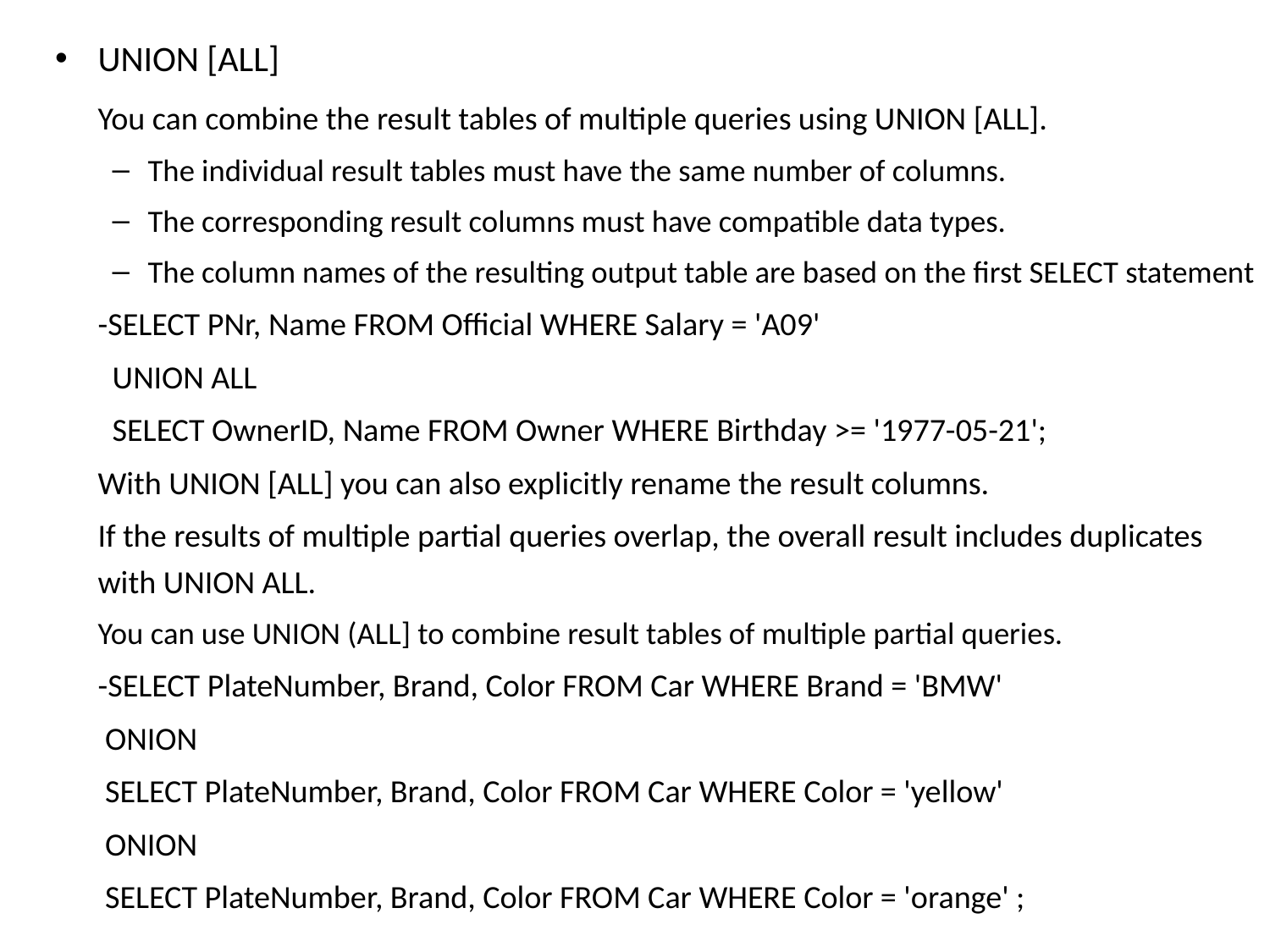

UNION [ALL]
	You can combine the result tables of multiple queries using UNION [ALL].
The individual result tables must have the same number of columns.
The corresponding result columns must have compatible data types.
The column names of the resulting output table are based on the first SELECT statement
	-SELECT PNr, Name FROM Official WHERE Salary = 'A09'
	  UNION ALL
	  SELECT OwnerID, Name FROM Owner WHERE Birthday >= '1977-05-21';
	With UNION [ALL] you can also explicitly rename the result columns.
	If the results of multiple partial queries overlap, the overall result includes duplicates with UNION ALL.
	You can use UNION (ALL] to combine result tables of multiple partial queries.
	-SELECT PlateNumber, Brand, Color FROM Car WHERE Brand = 'BMW'
	 ONION
	 SELECT PlateNumber, Brand, Color FROM Car WHERE Color = 'yellow'
	 ONION
	 SELECT PlateNumber, Brand, Color FROM Car WHERE Color = 'orange' ;